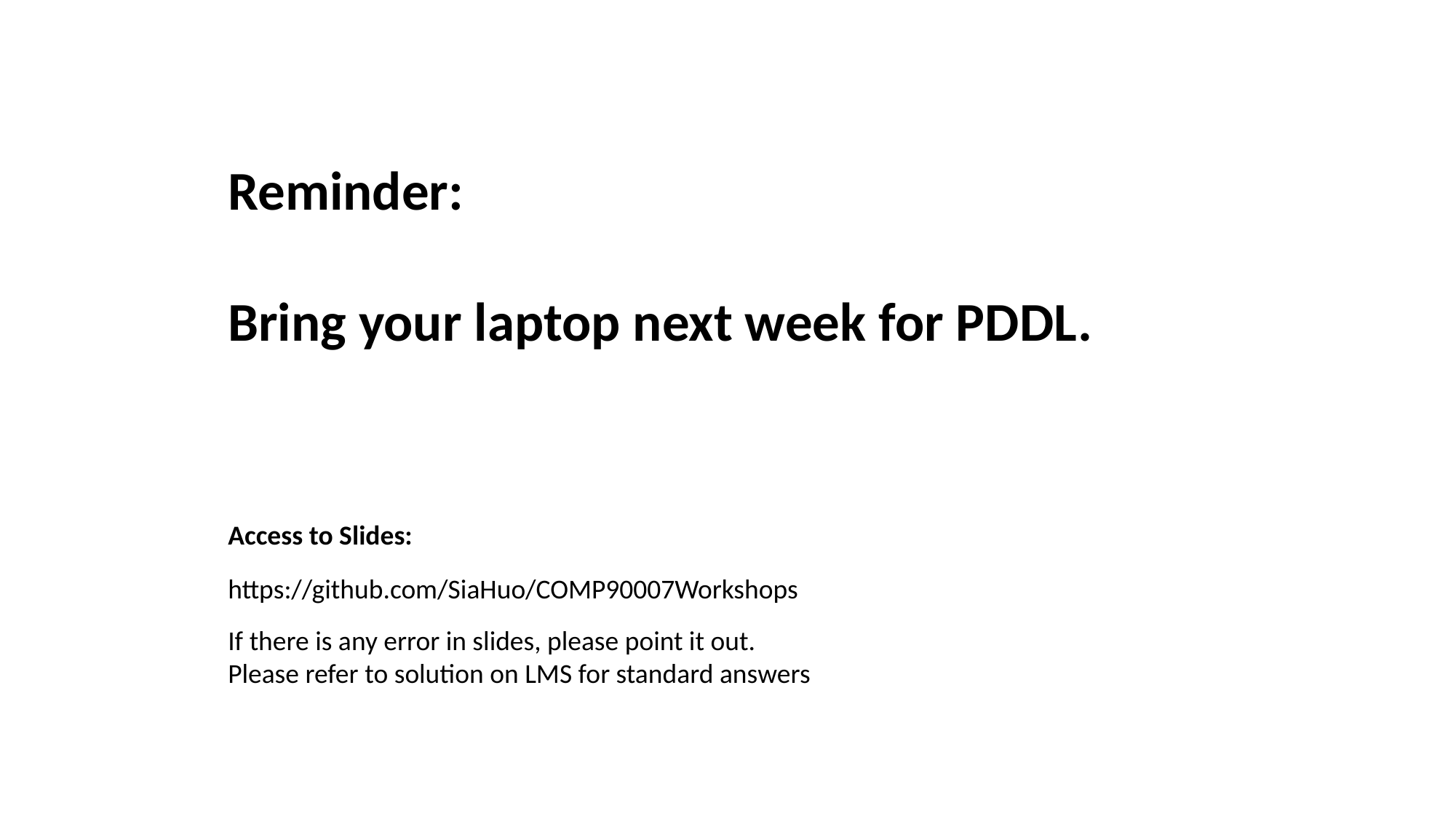

Reminder:

Bring your laptop next week for PDDL.
Access to Slides:

https://github.com/SiaHuo/COMP90007Workshops
If there is any error in slides, please point it out.
Please refer to solution on LMS for standard answers